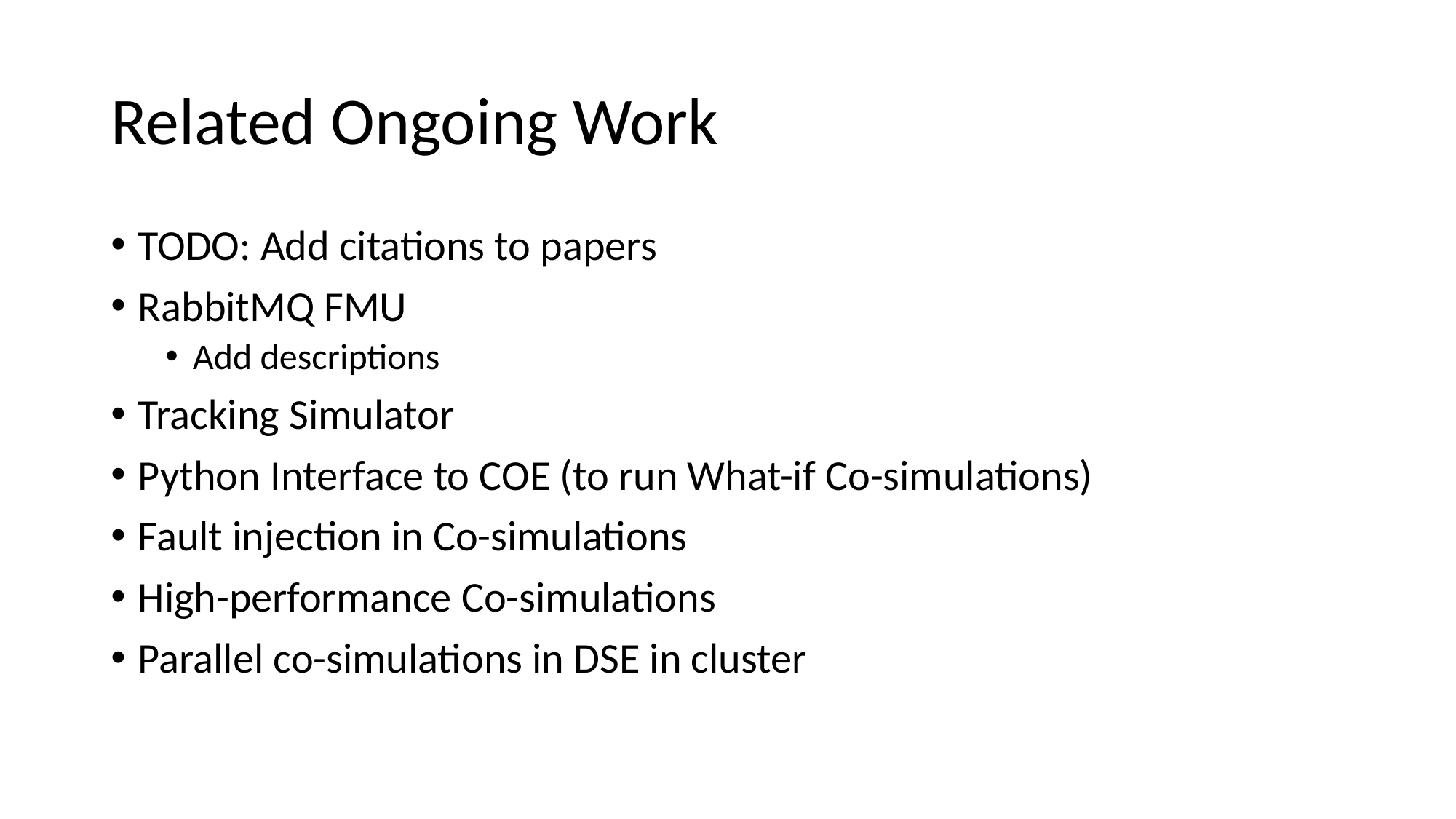

# Related Ongoing Work
TODO: Add citations to papers
RabbitMQ FMU
Add descriptions
Tracking Simulator
Python Interface to COE (to run What-if Co-simulations)
Fault injection in Co-simulations
High-performance Co-simulations
Parallel co-simulations in DSE in cluster